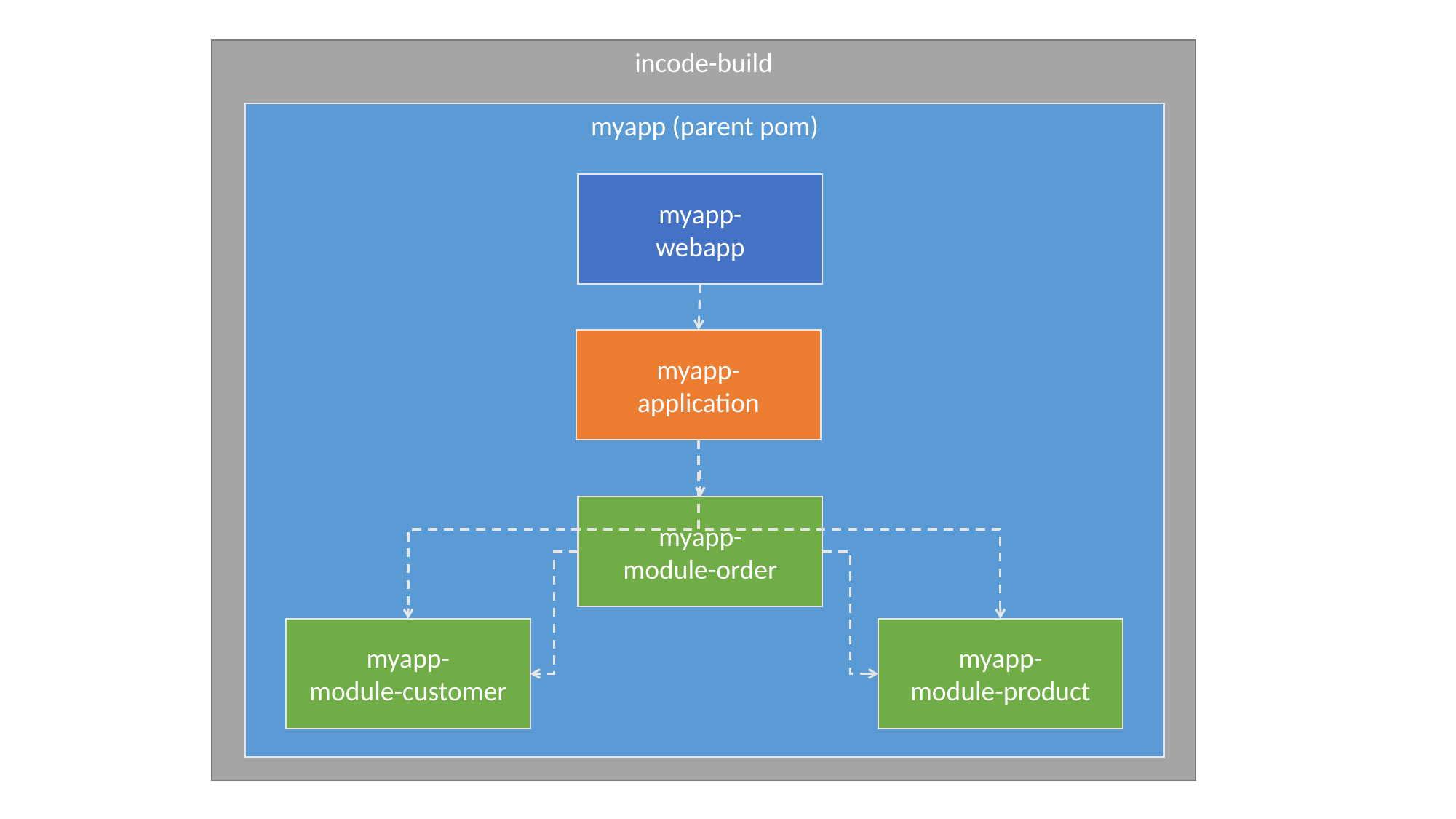

incode-build
myapp (parent pom)
myapp-
webapp
myapp-
application
myapp-
module-order
myapp-
module-customer
myapp-
module-product